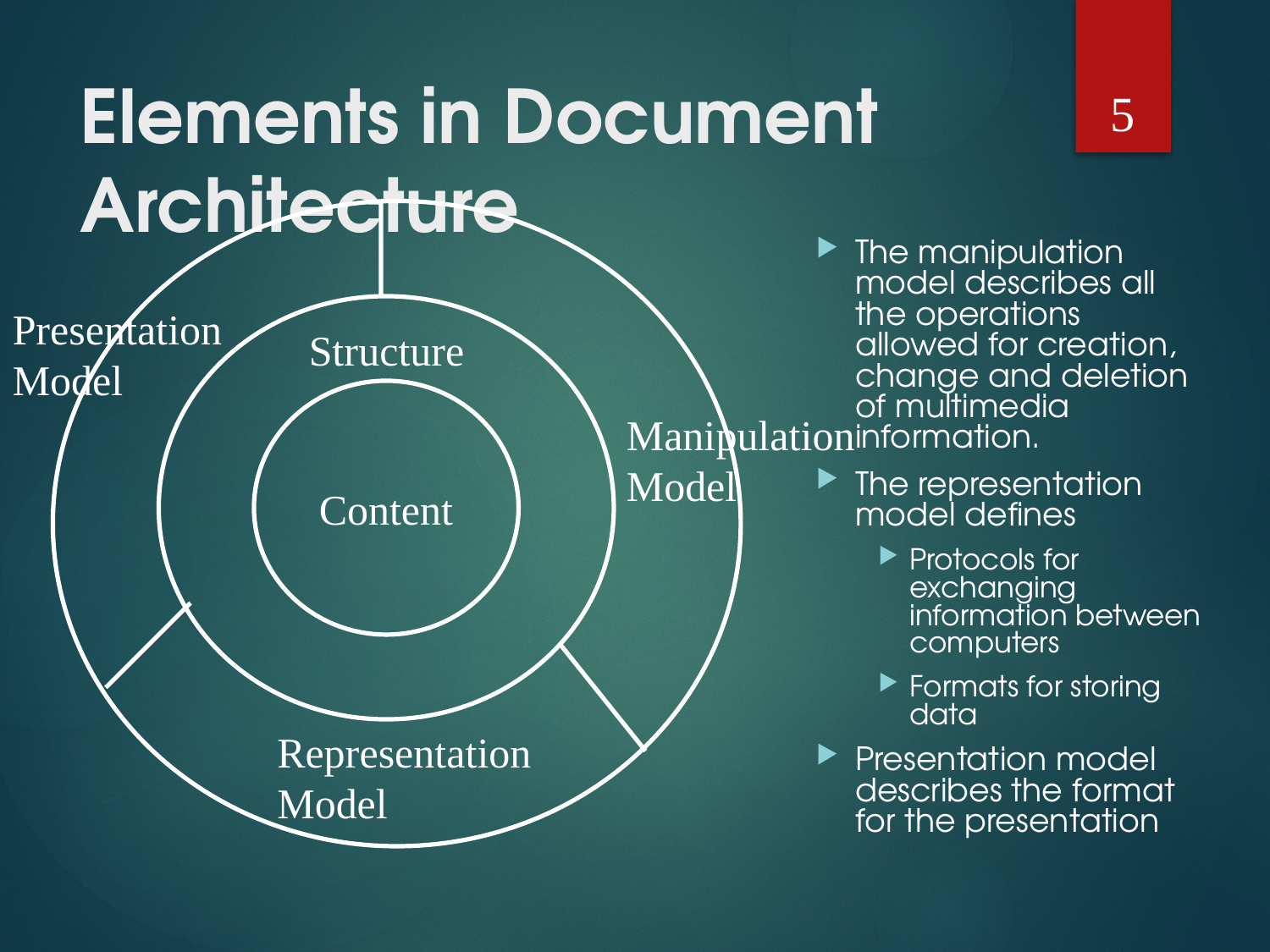

5
# Elements in Document Architecture

Presentation Model

Structure
Content
Manipulation Model

Representation Model
The manipulation model describes all the operations allowed for creation, change and deletion of multimedia information.
The representation model defines
Protocols for exchanging information between computers
Formats for storing data
Presentation model describes the format for the presentation